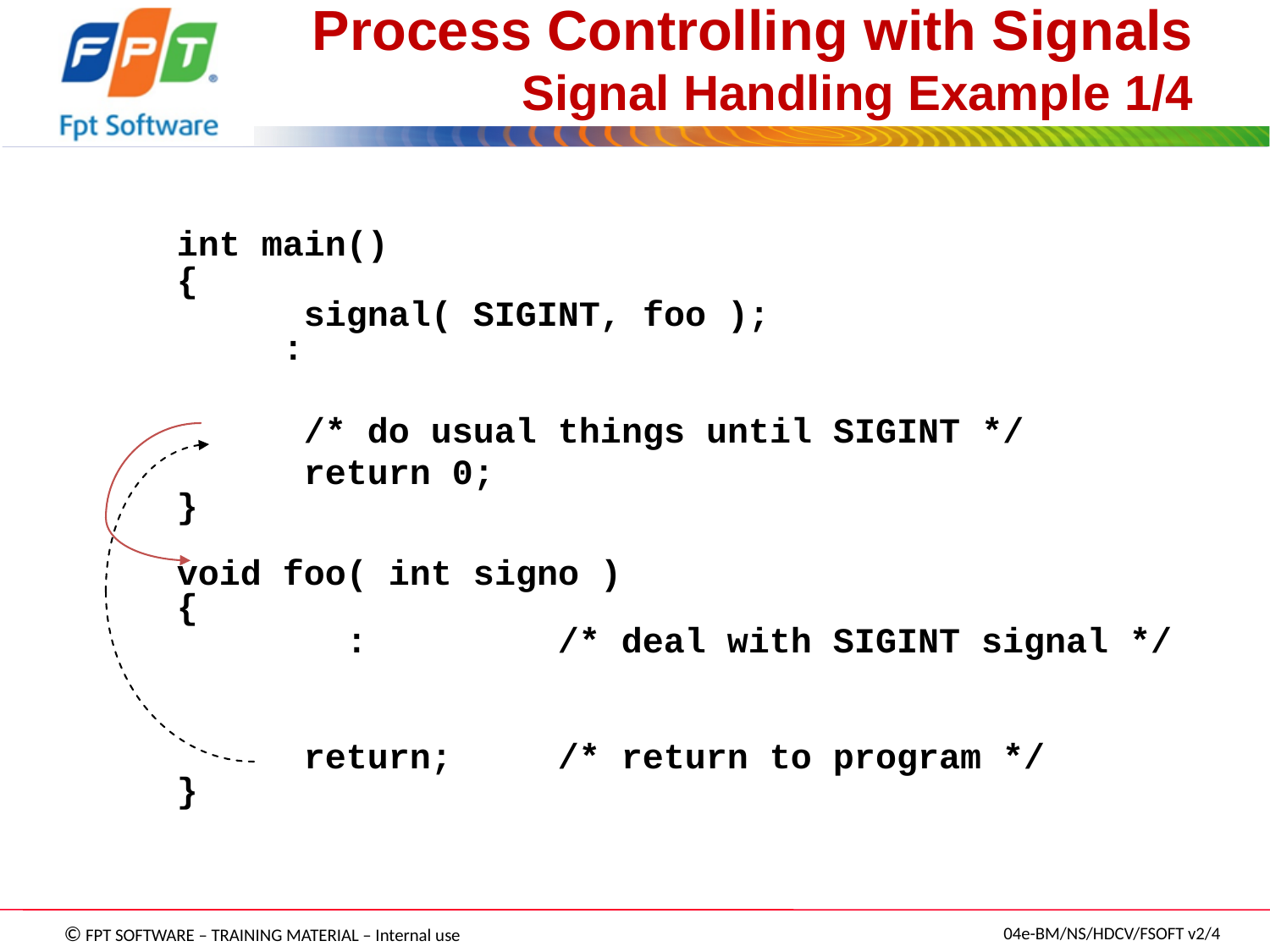

# Process Controlling with Signals Signal Handling Example 1/4
	int main()
{
  	signal( SIGINT, foo );
     :
  		/* do usual things until SIGINT */
		return 0;
}
void foo( int signo )
{
  	  :  		/* deal with SIGINT signal */

  	return;   	/* return to program */
}